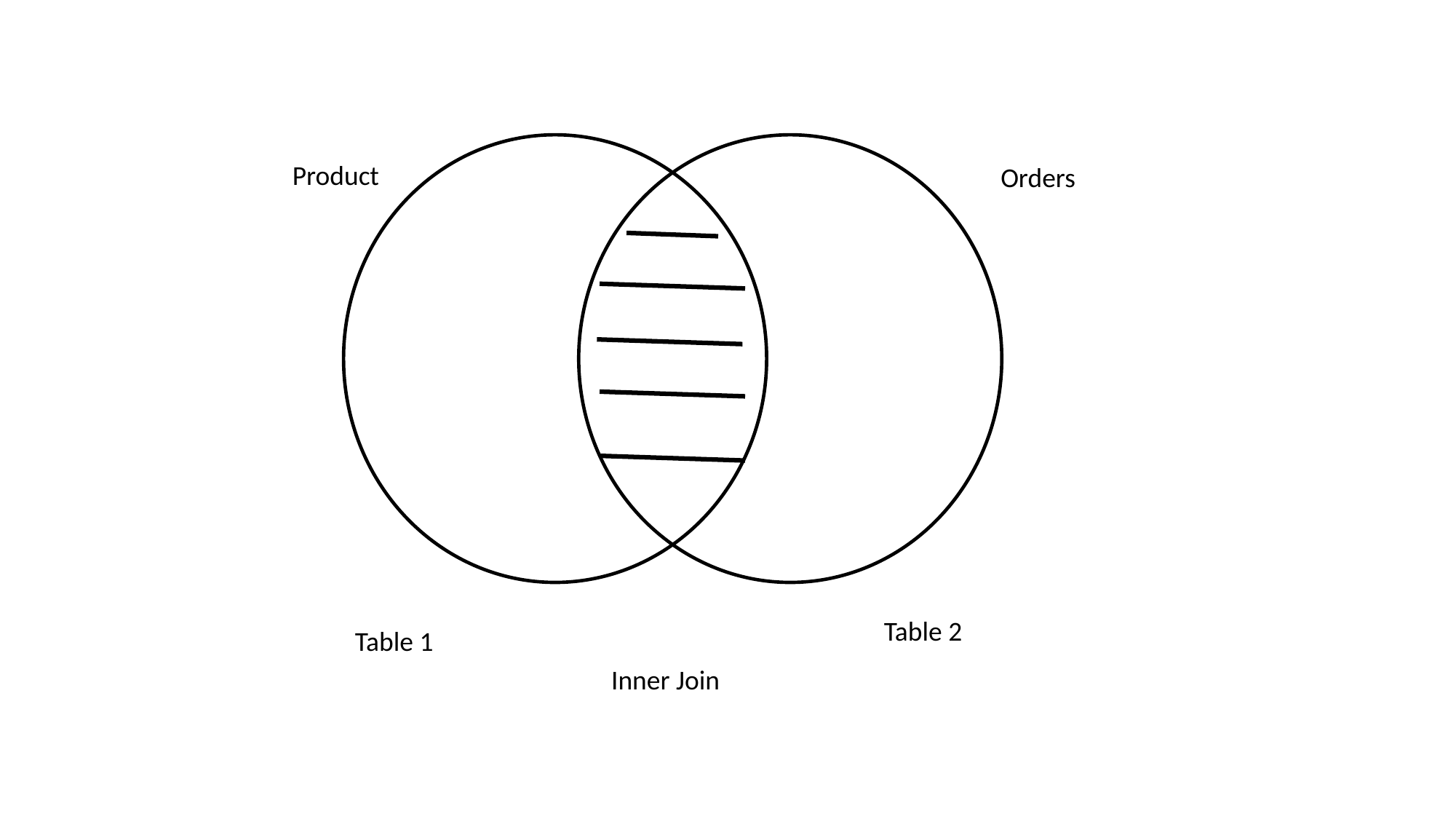

Product
Orders
Table 2
Table 1
Inner Join